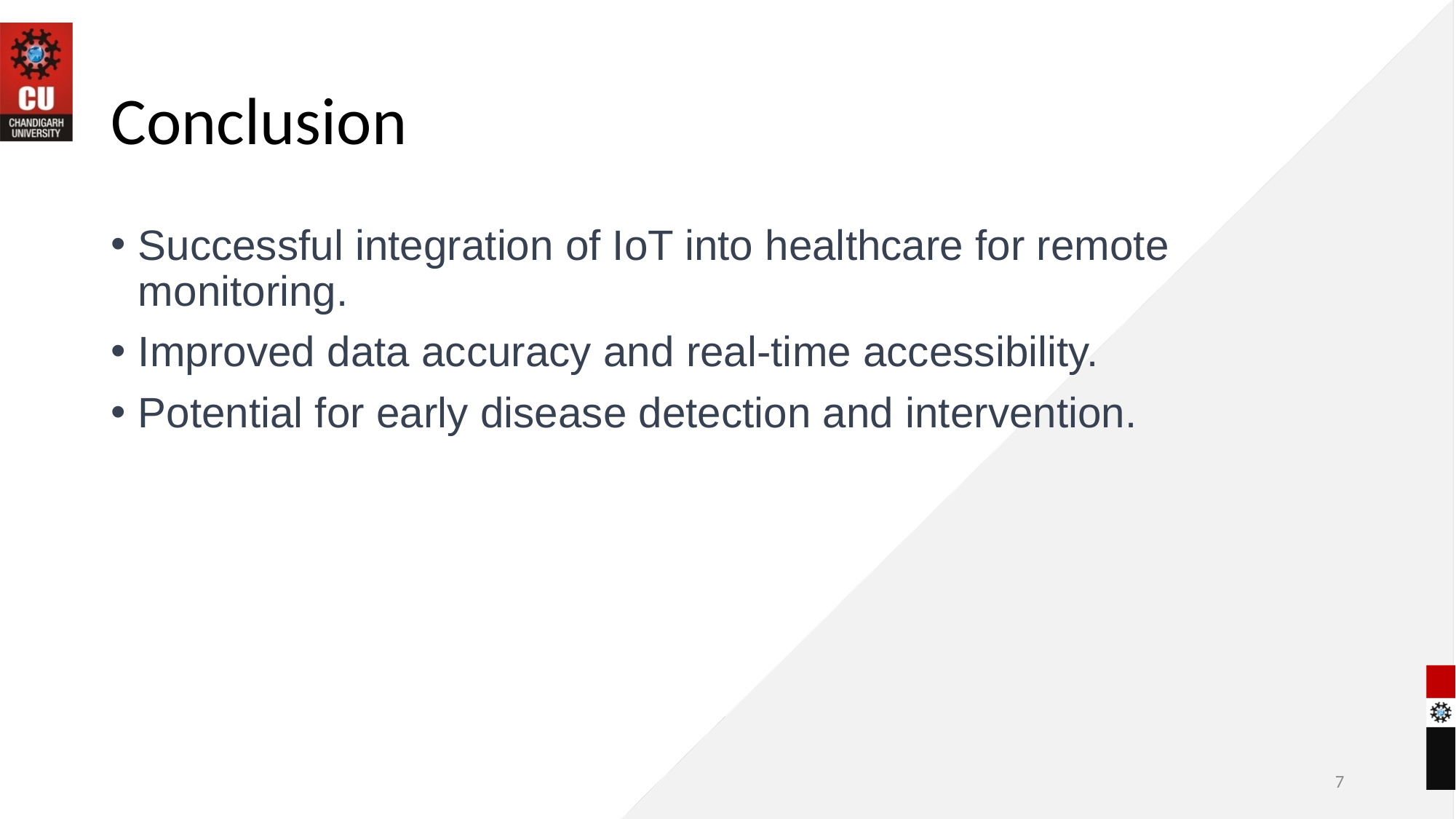

# Conclusion
Successful integration of IoT into healthcare for remote monitoring.
Improved data accuracy and real-time accessibility.
Potential for early disease detection and intervention.

7